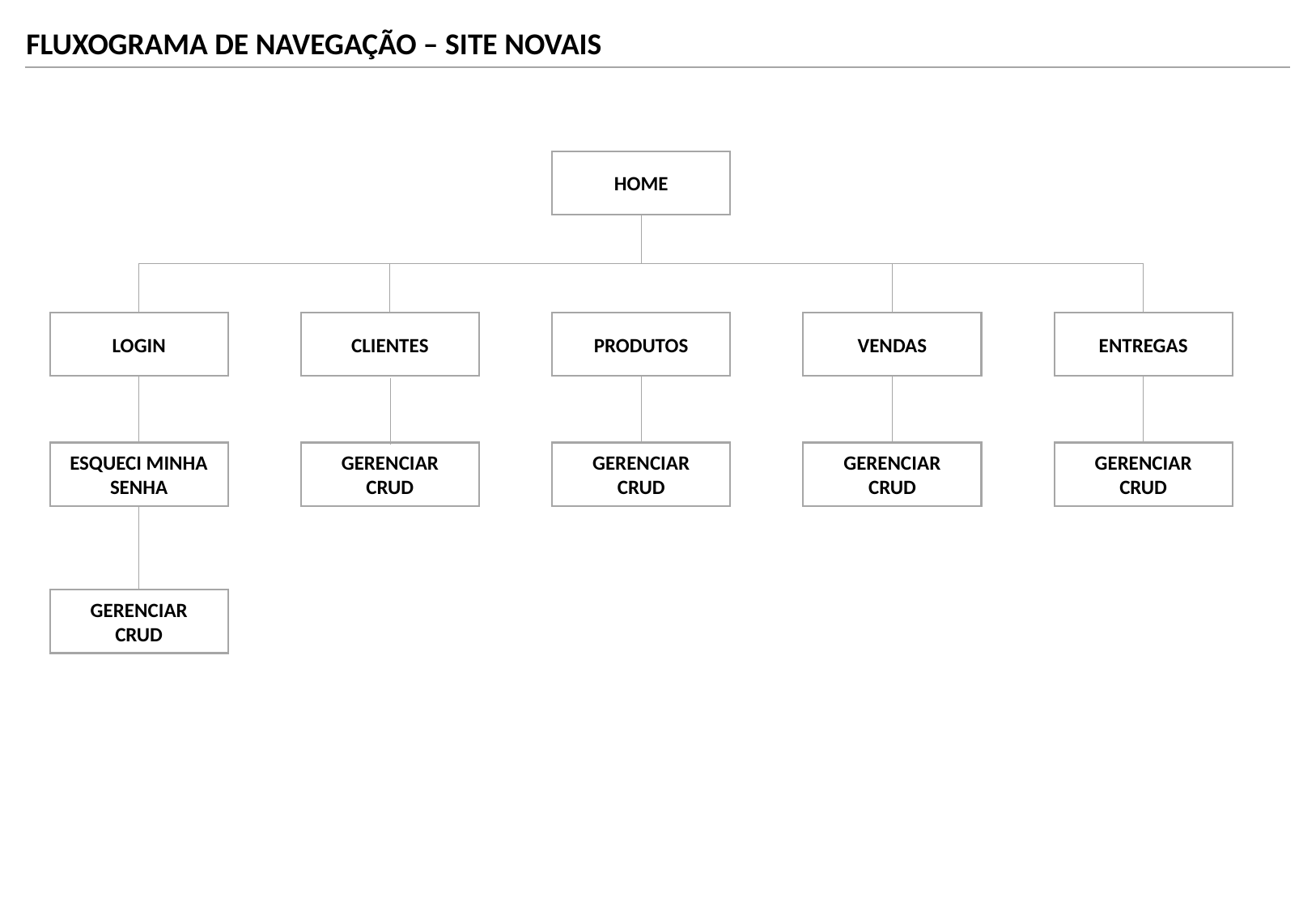

FLUXOGRAMA DE NAVEGAÇÃO – SITE NOVAIS
HOME
LOGIN
CLIENTES
PRODUTOS
VENDAS
ENTREGAS
ESQUECI MINHA SENHA
GERENCIAR
CRUD
GERENCIAR
CRUD
GERENCIAR
CRUD
GERENCIAR
CRUD
GERENCIAR
CRUD